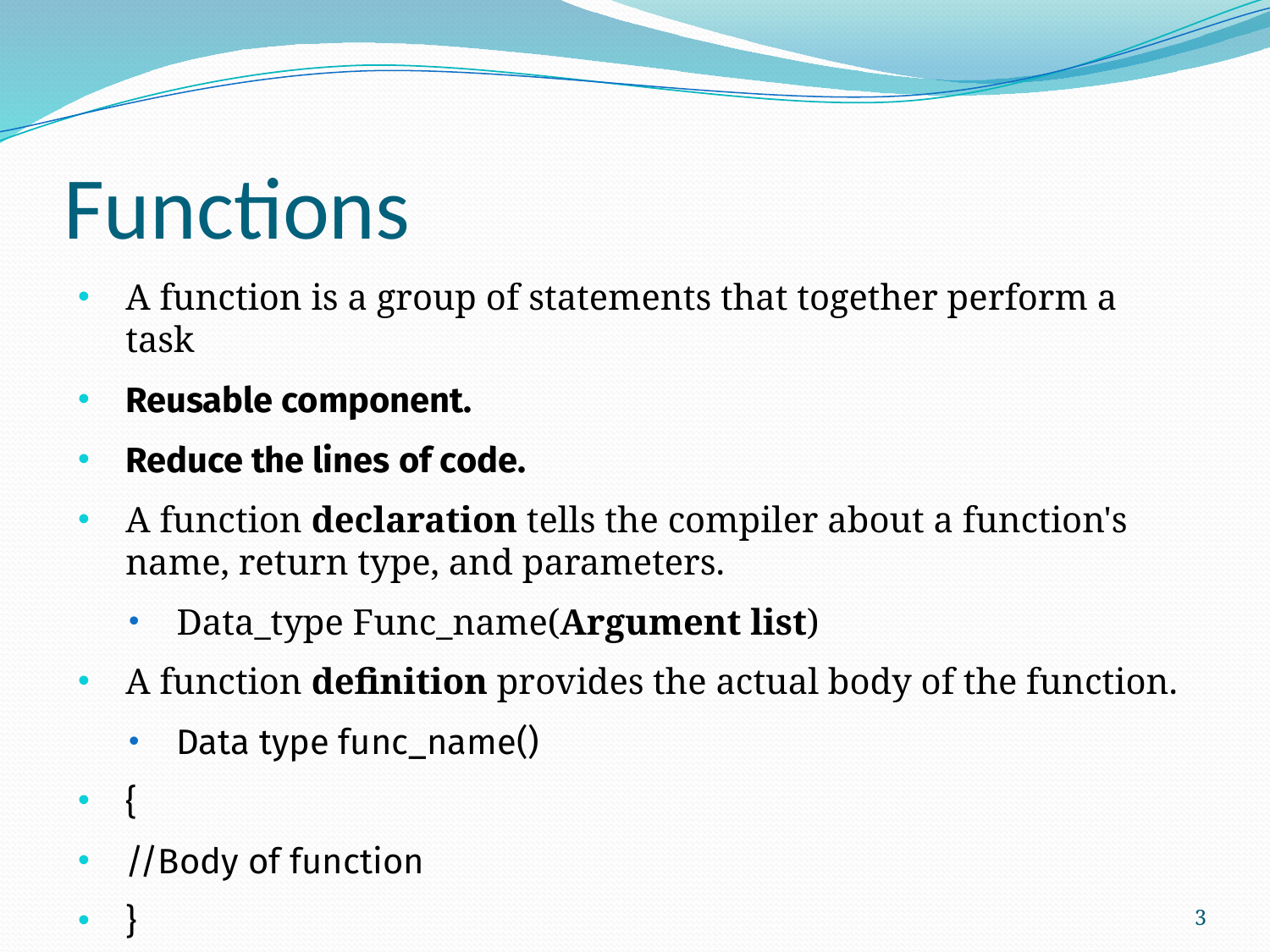

# Functions
A function is a group of statements that together perform a task
Reusable component.
Reduce the lines of code.
A function declaration tells the compiler about a function's name, return type, and parameters.
Data_type Func_name(Argument list)
A function definition provides the actual body of the function.
Data type func_name()
{
//Body of function
}

3